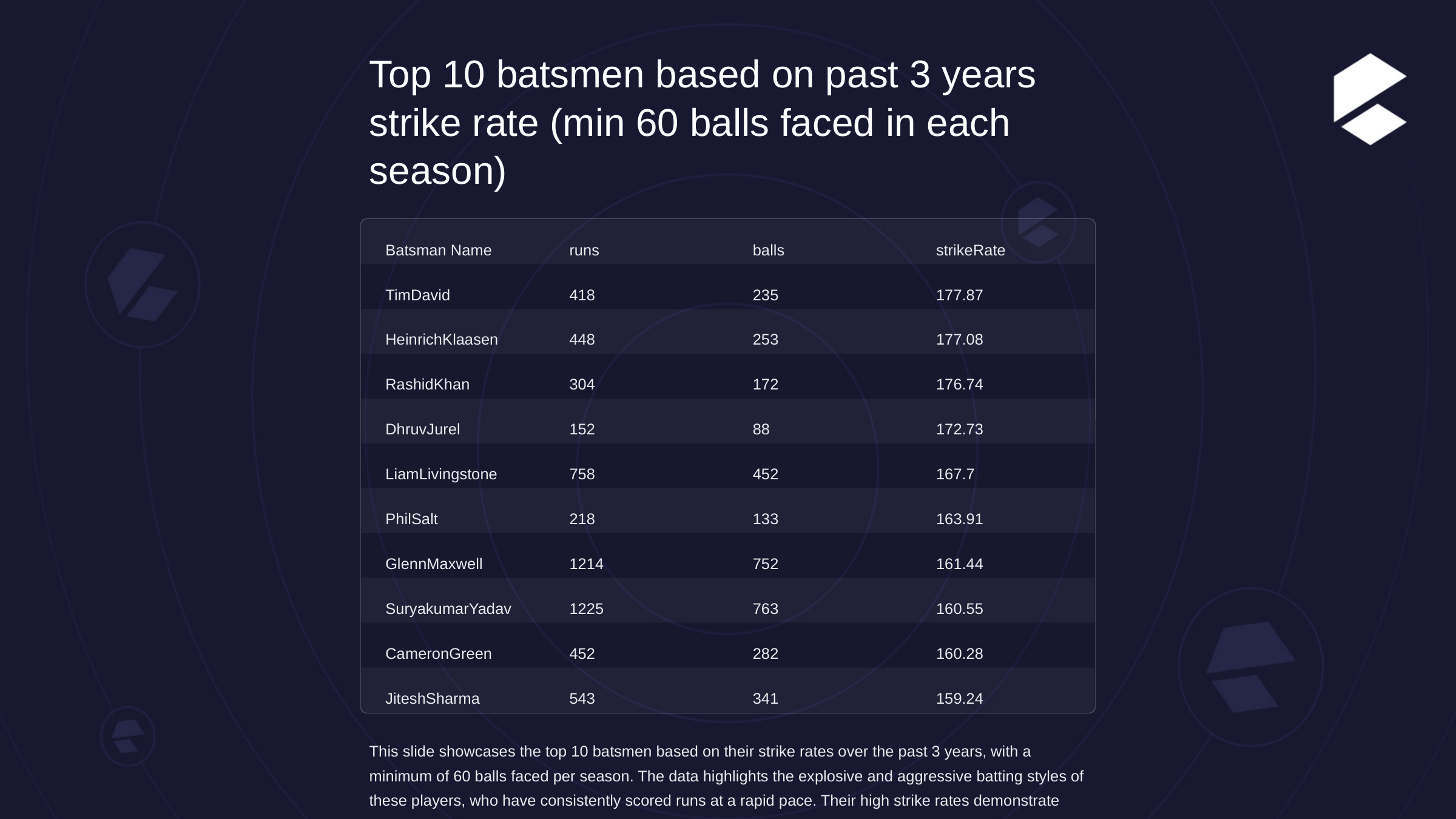

Top 10 batsmen based on past 3 years strike rate (min 60 balls faced in each season)

Batsman Name
runs
balls
strikeRate

TimDavid
418
235
177.87

HeinrichKlaasen
448
253
177.08

RashidKhan
304
172
176.74

DhruvJurel
152
88
172.73

LiamLivingstone
758
452
167.7

PhilSalt
218
133
163.91

GlennMaxwell
1214
752
161.44

SuryakumarYadav
1225
763
160.55

CameronGreen
452
282
160.28

JiteshSharma
543
341
159.24
This slide showcases the top 10 batsmen based on their strike rates over the past 3 years, with a minimum of 60 balls faced per season. The data highlights the explosive and aggressive batting styles of these players, who have consistently scored runs at a rapid pace. Their high strike rates demonstrate their ability to capitalize on scoring opportunities and maintain a relentless attacking approach.